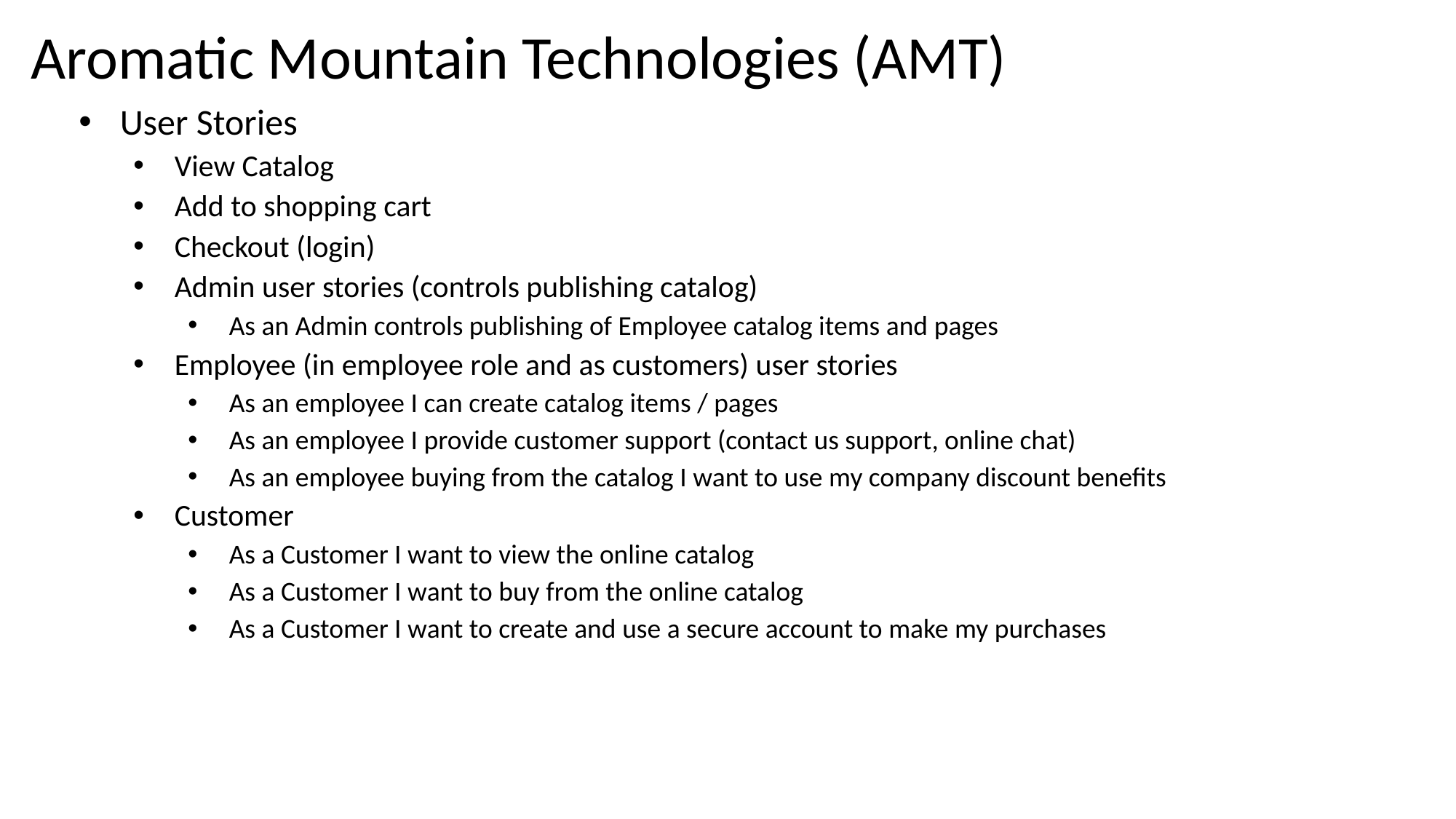

# Aromatic Mountain Technologies (AMT)
User Stories
View Catalog
Add to shopping cart
Checkout (login)
Admin user stories (controls publishing catalog)
As an Admin controls publishing of Employee catalog items and pages
Employee (in employee role and as customers) user stories
As an employee I can create catalog items / pages
As an employee I provide customer support (contact us support, online chat)
As an employee buying from the catalog I want to use my company discount benefits
Customer
As a Customer I want to view the online catalog
As a Customer I want to buy from the online catalog
As a Customer I want to create and use a secure account to make my purchases